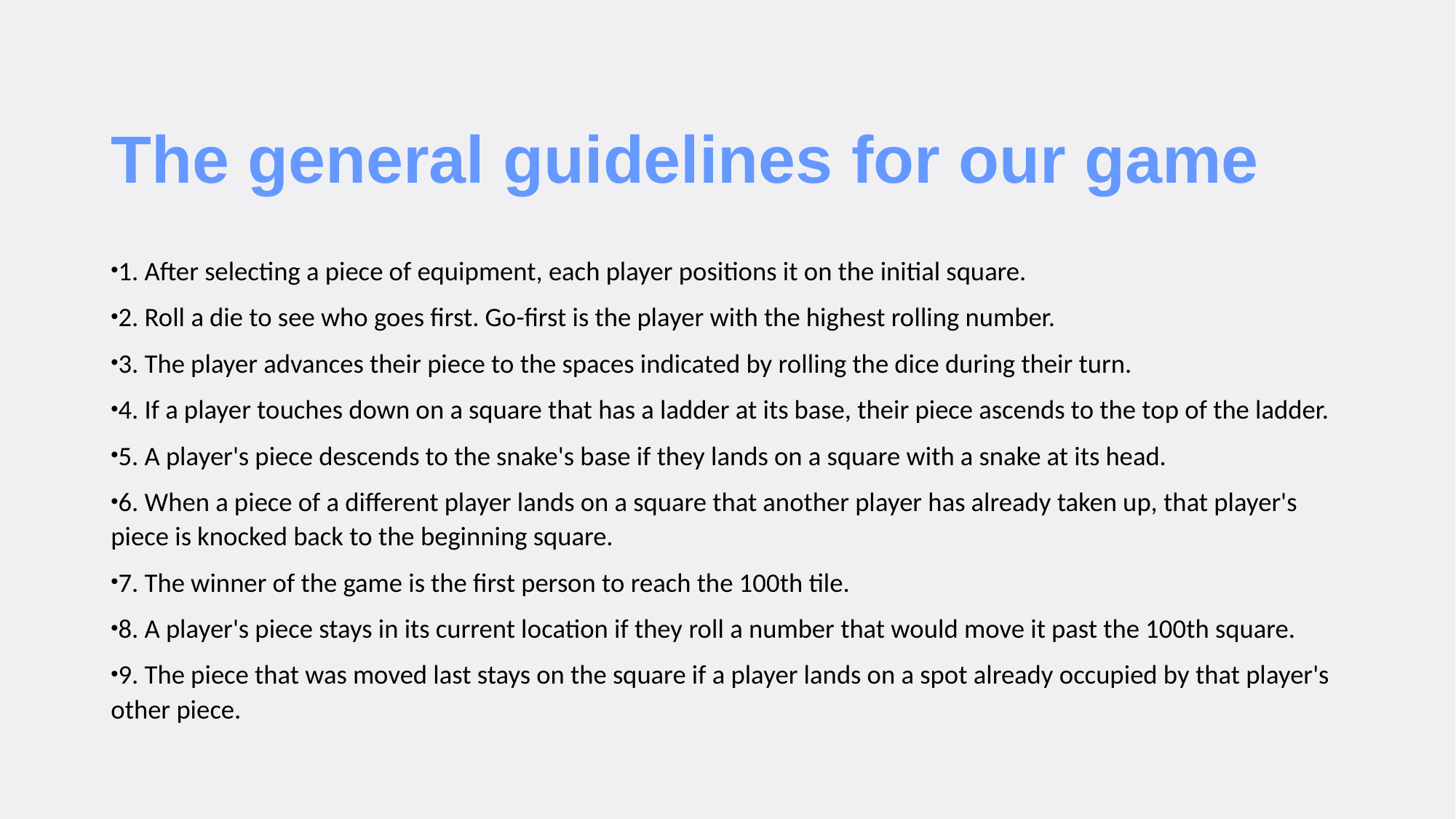

# The general guidelines for our game
1. After selecting a piece of equipment, each player positions it on the initial square.
2. Roll a die to see who goes first. Go-first is the player with the highest rolling number.
3. The player advances their piece to the spaces indicated by rolling the dice during their turn.
4. If a player touches down on a square that has a ladder at its base, their piece ascends to the top of the ladder.
5. A player's piece descends to the snake's base if they lands on a square with a snake at its head.
6. When a piece of a different player lands on a square that another player has already taken up, that player's piece is knocked back to the beginning square.
7. The winner of the game is the first person to reach the 100th tile.
8. A player's piece stays in its current location if they roll a number that would move it past the 100th square.
9. The piece that was moved last stays on the square if a player lands on a spot already occupied by that player's other piece.